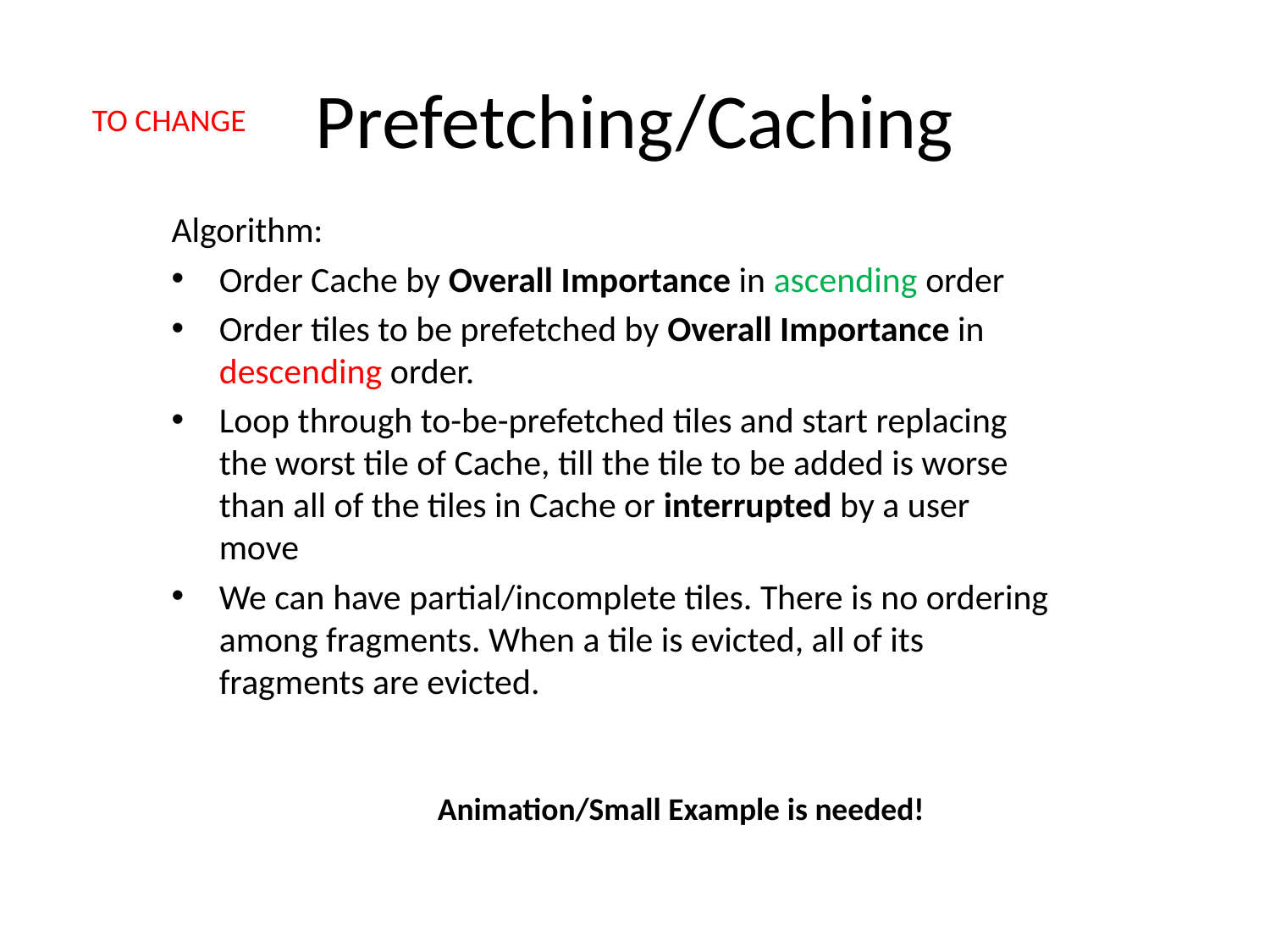

# Prefetching/Caching
TO CHANGE
Algorithm:
Order Cache by Overall Importance in ascending order
Order tiles to be prefetched by Overall Importance in descending order.
Loop through to-be-prefetched tiles and start replacing the worst tile of Cache, till the tile to be added is worse than all of the tiles in Cache or interrupted by a user move
We can have partial/incomplete tiles. There is no ordering among fragments. When a tile is evicted, all of its fragments are evicted.

Animation/Small Example is needed!